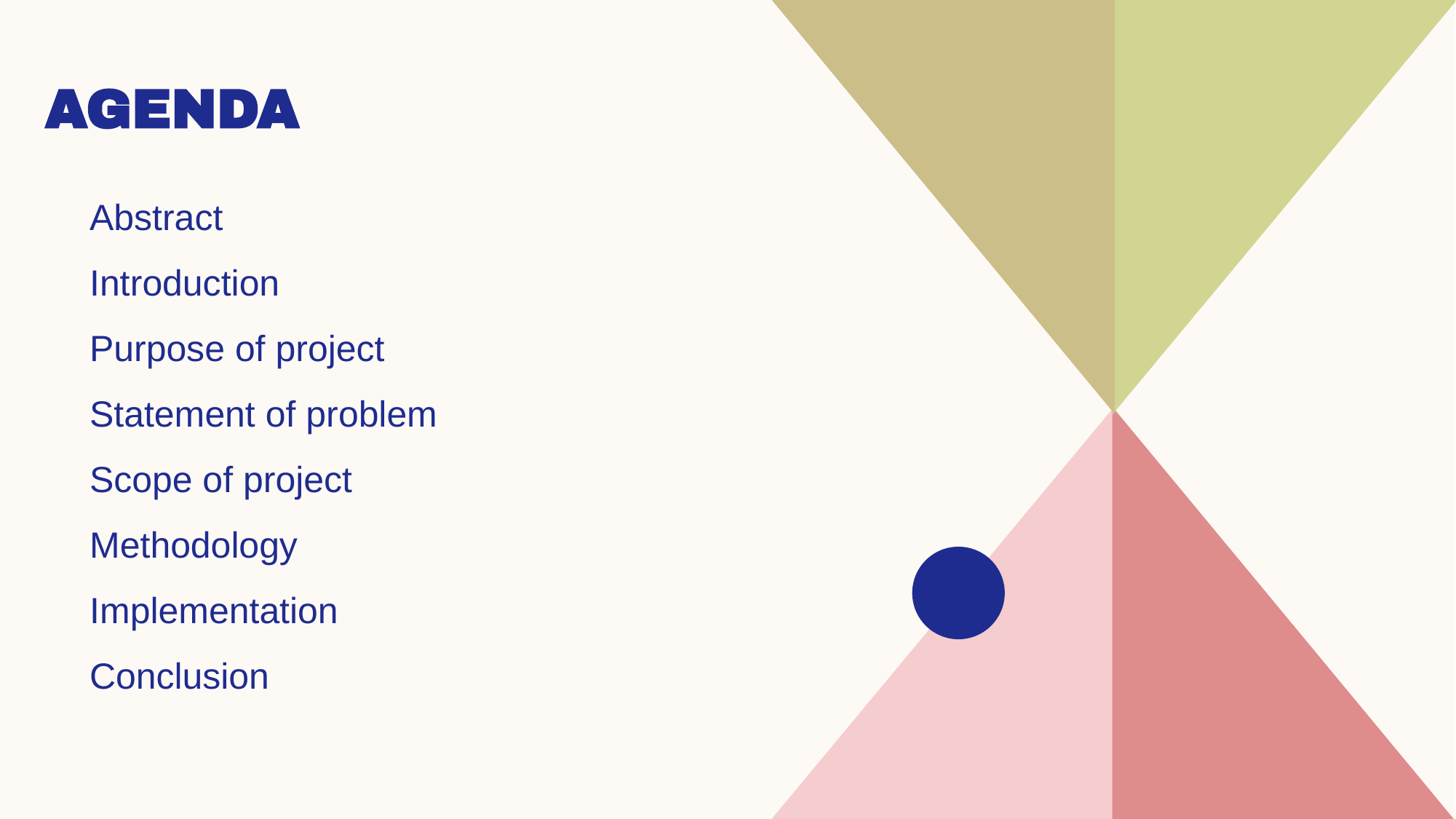

# agenda
Abstract
Introduction
Purpose of project
Statement of problem
Scope of project
Methodology
Implementation
Conclusion